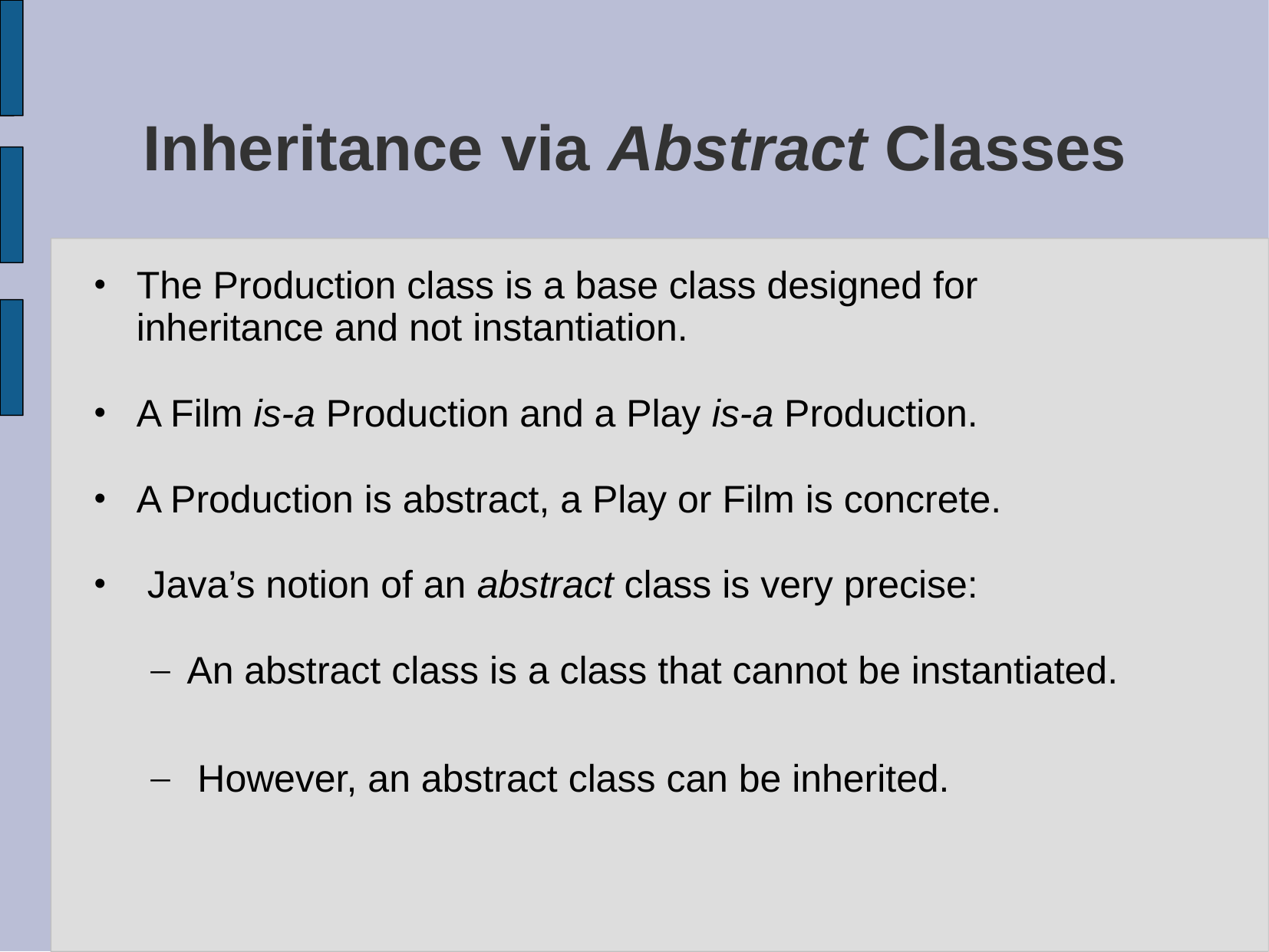

# Inheritance via Abstract Classes
The Production class is a base class designed for inheritance and not instantiation.

A Film is-a Production and a Play is-a Production.

A Production is abstract, a Play or Film is concrete.

 Java’s notion of an abstract class is very precise:

An abstract class is a class that cannot be instantiated.

 However, an abstract class can be inherited.